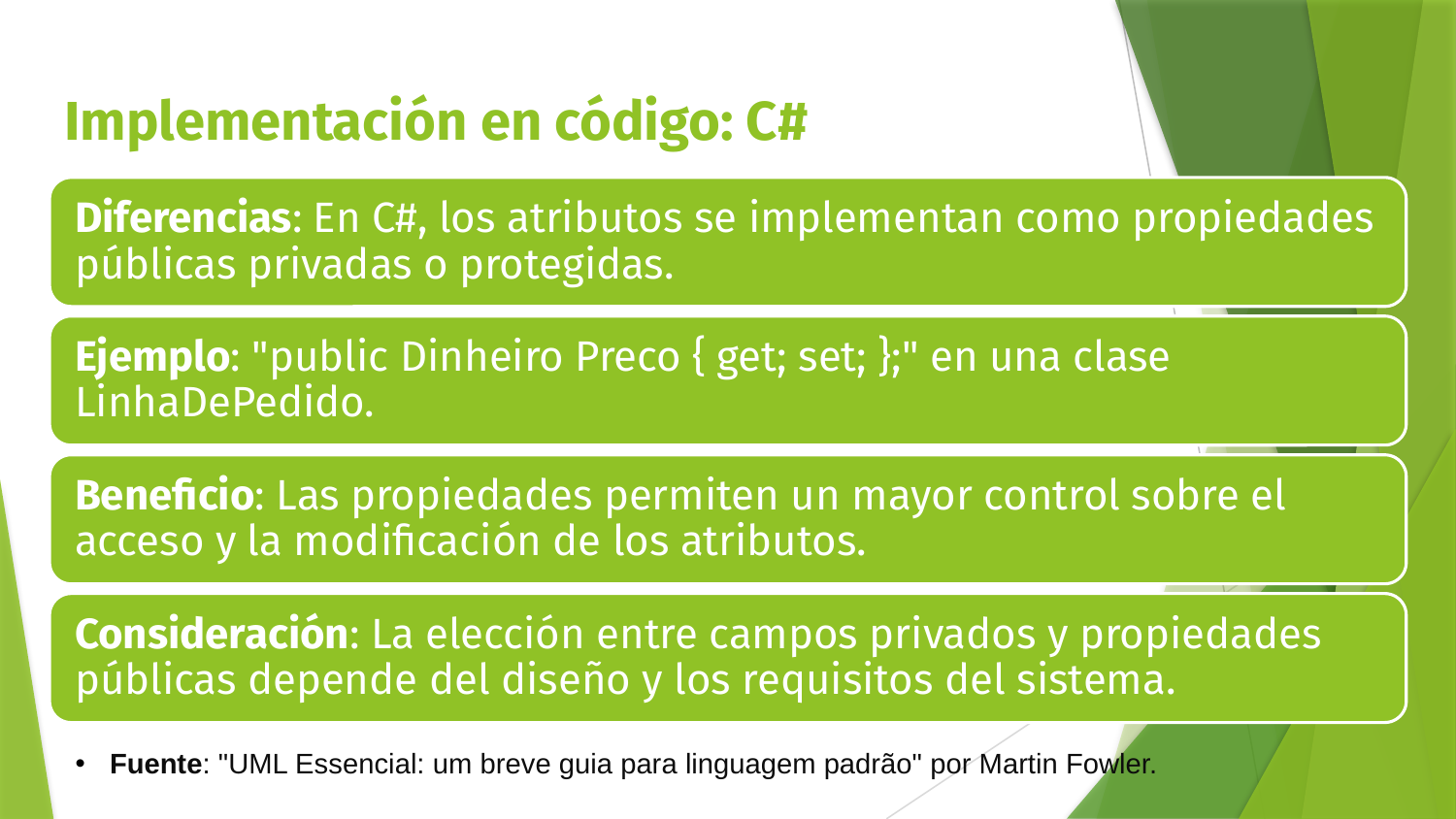

# Implementación en código: C#
Diferencias: En C#, los atributos se implementan como propiedades públicas privadas o protegidas.
Ejemplo: "public Dinheiro Preco { get; set; };" en una clase LinhaDePedido.
Beneficio: Las propiedades permiten un mayor control sobre el acceso y la modificación de los atributos.
Consideración: La elección entre campos privados y propiedades públicas depende del diseño y los requisitos del sistema.
Fuente: "UML Essencial: um breve guia para linguagem padrão" por Martin Fowler.